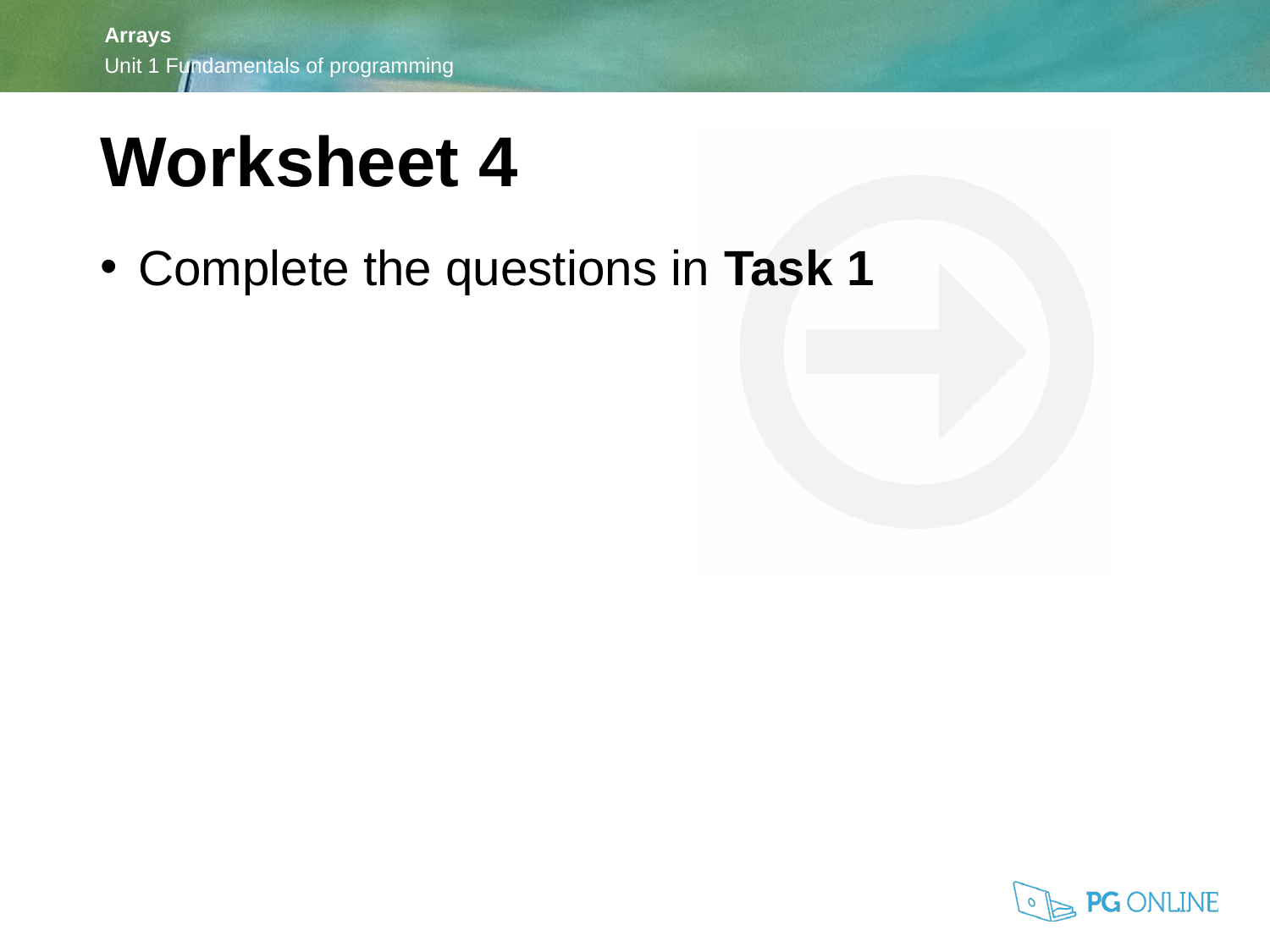

Worksheet 4
Complete the questions in Task 1